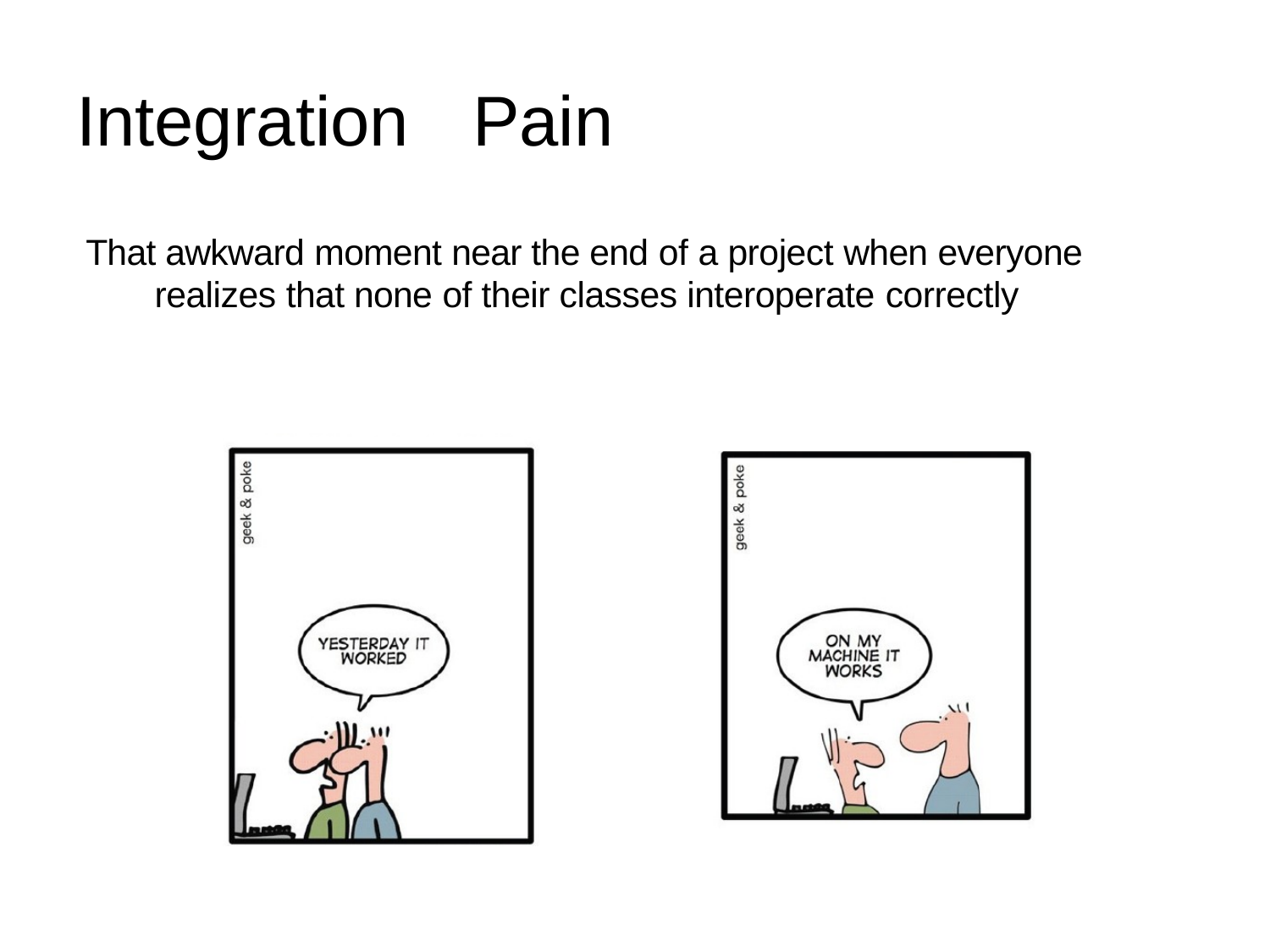

Integration	Pain
That awkward moment near the end of a project when everyone  realizes that none of their classes interoperate correctly